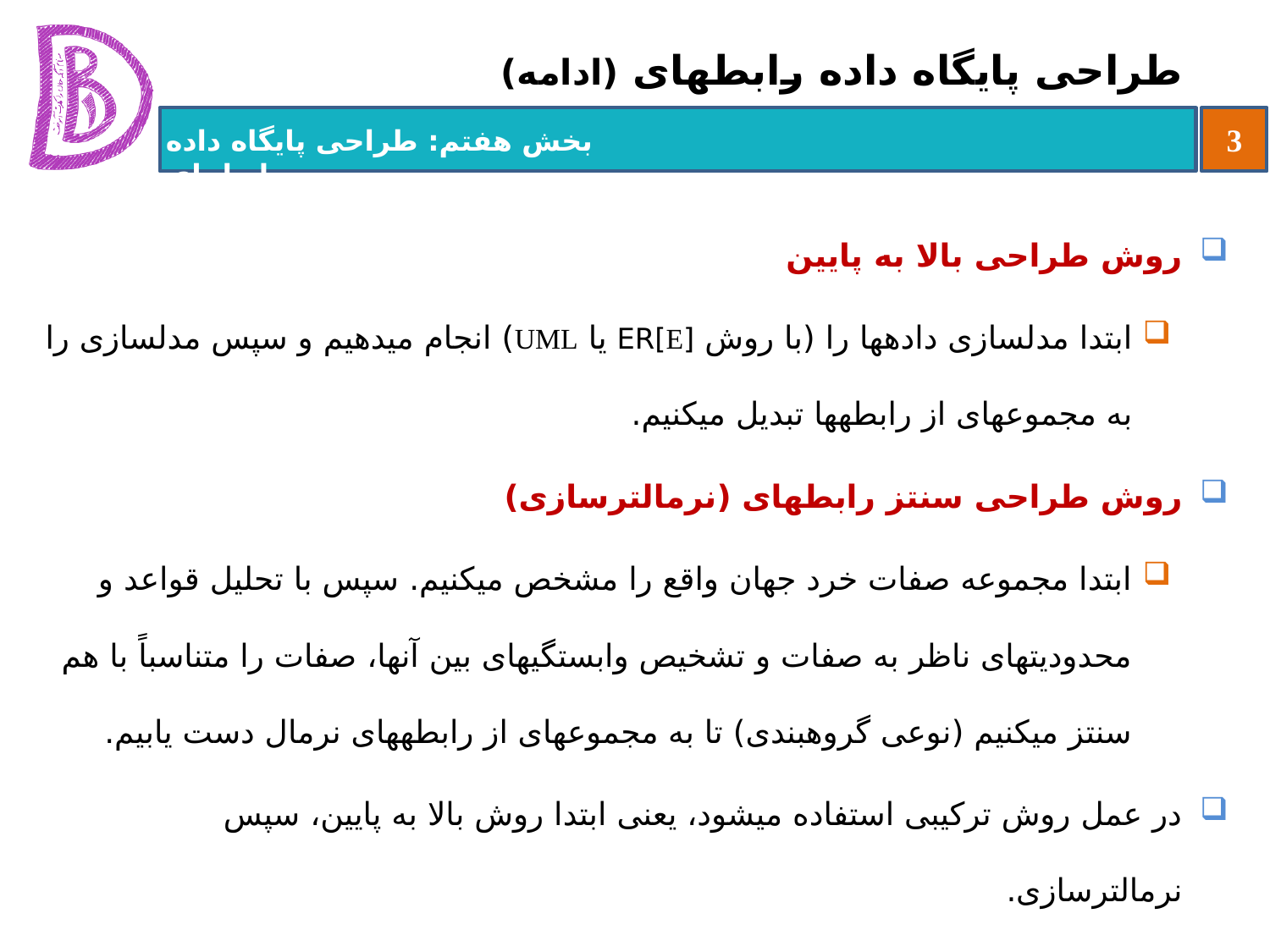

# طراحی پایگاه داده رابطه‏ای (ادامه)
روش طراحی بالا به پایین
ابتدا مدلسازی داده‏ها را (با روش [E]ER یا UML) انجام می‏دهیم و سپس مدلسازی را به مجموعه‏ای از رابطه‏ها تبدیل می‏کنیم.
روش طراحی سنتز رابطه‏ای (نرمال‏ترسازی)
ابتدا مجموعه صفات خرد جهان واقع را مشخص می‏کنیم. سپس با تحلیل قواعد و محدودیت‏های ناظر به صفات و تشخیص وابستگی‏های بین آنها، صفات را متناسباً با هم سنتز می‏کنیم (نوعی گروه‏بندی) تا به مجموعه‏ای از رابطه‏های نرمال دست یابیم.
در عمل روش ترکیبی استفاده می‏شود، یعنی ابتدا روش بالا به پایین، سپس نرمال‏ترسازی.